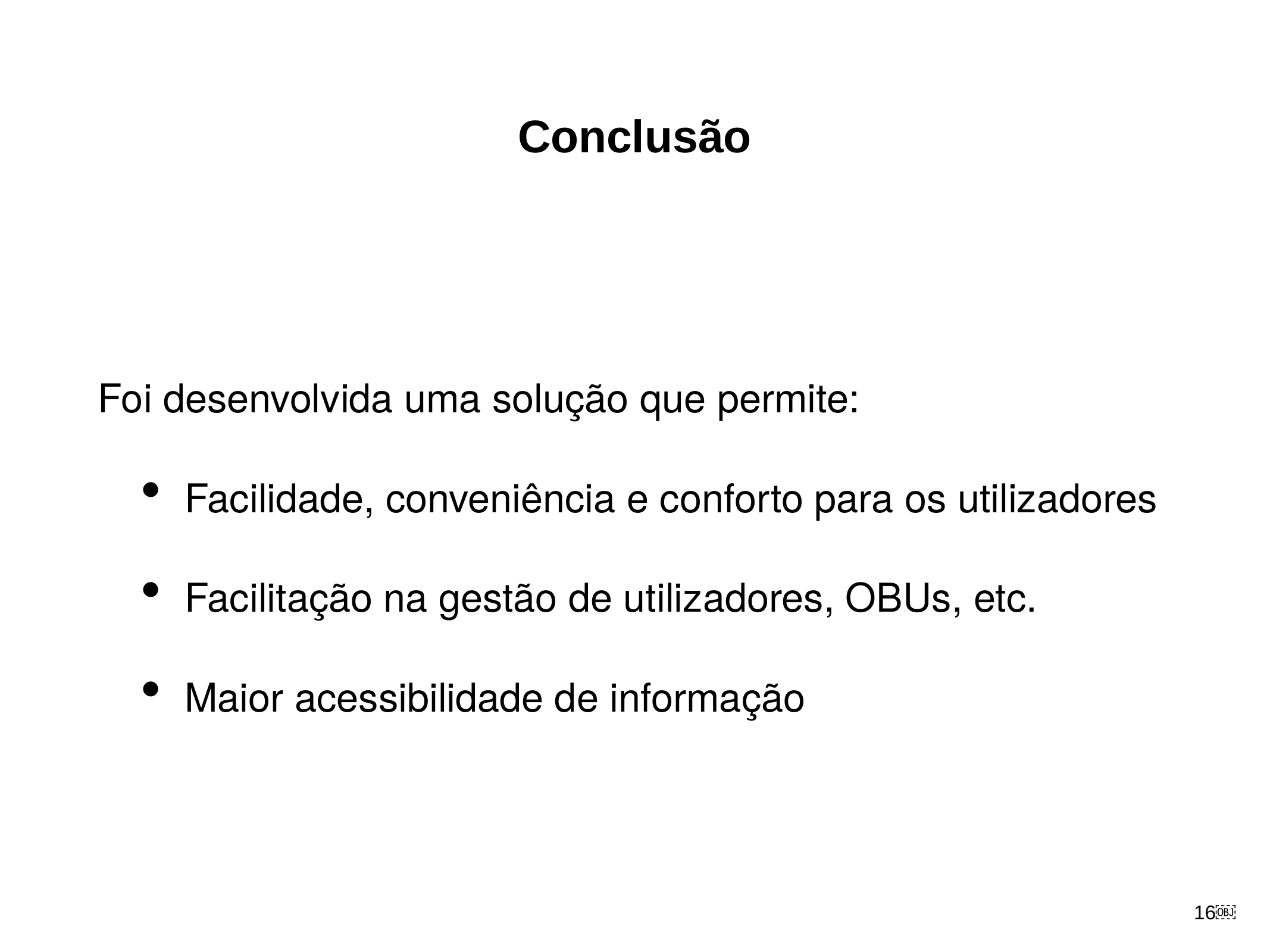

# Conclusão
Foi desenvolvida uma solução que permite:
Facilidade, conveniência e conforto para os utilizadores
Facilitação na gestão de utilizadores, OBUs, etc.
Maior acessibilidade de informação
16￼